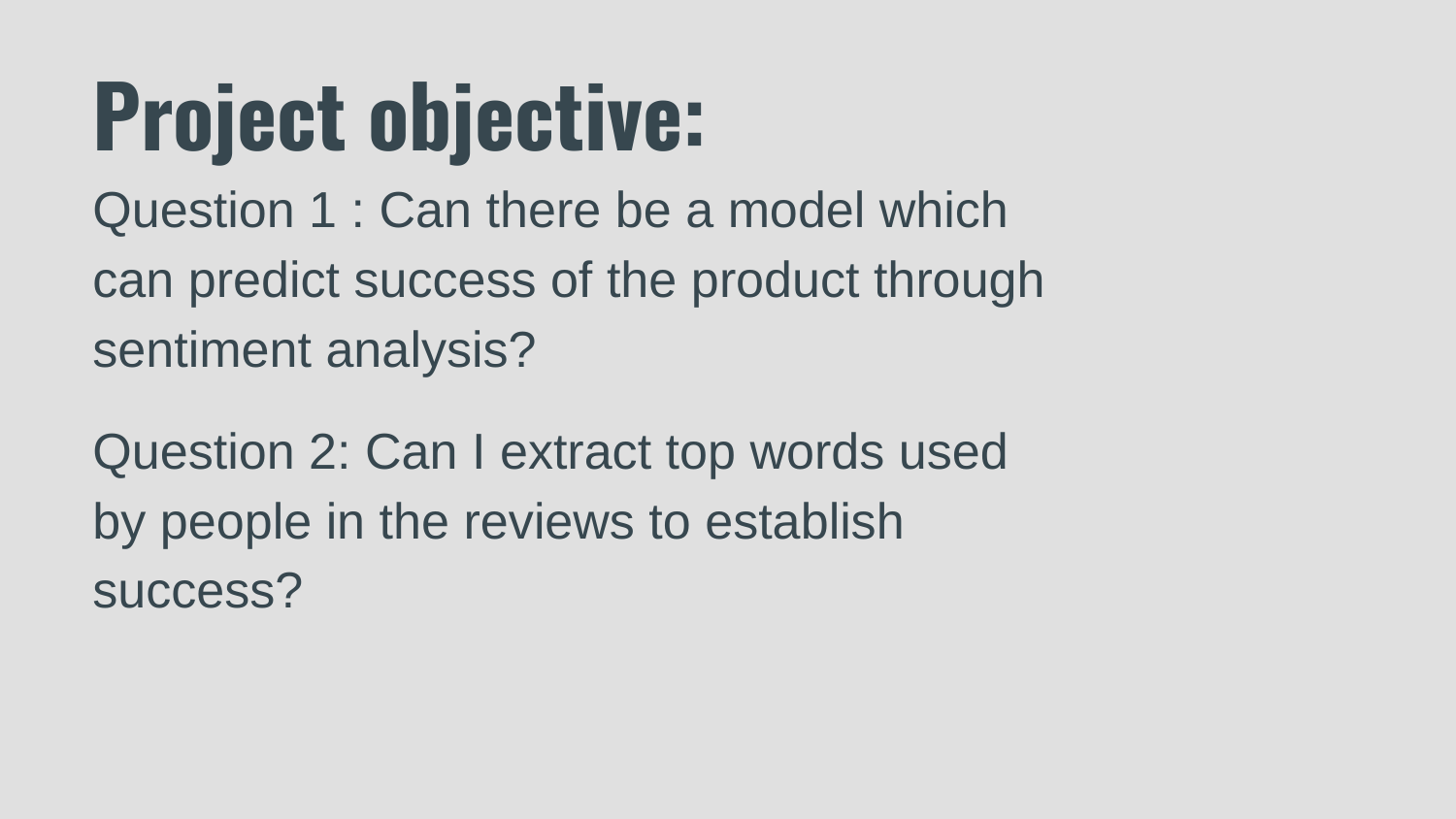

# Project objective:
Question 1 : Can there be a model which can predict success of the product through sentiment analysis?
Question 2: Can I extract top words used by people in the reviews to establish success?